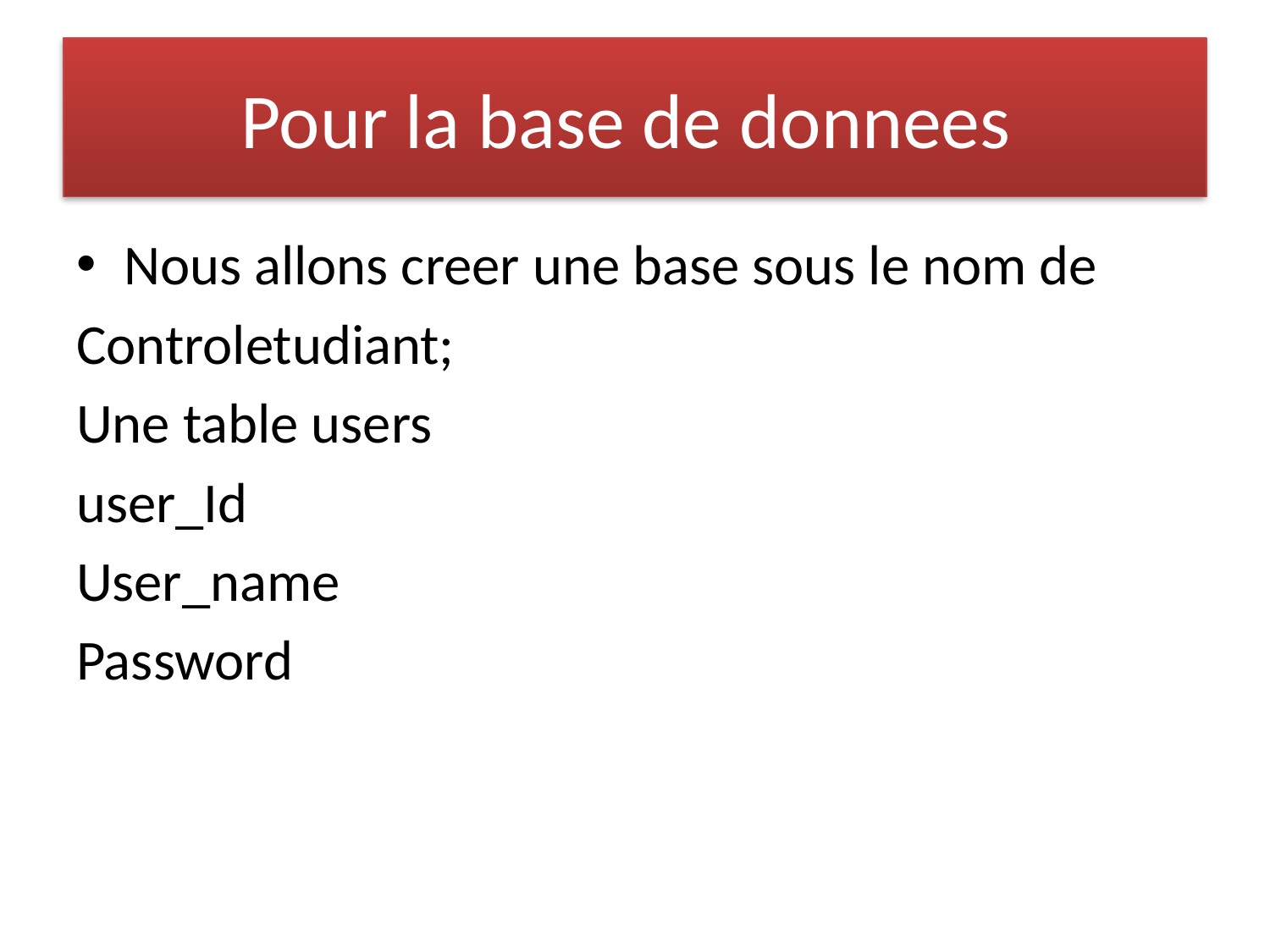

# Pour la base de donnees
Nous allons creer une base sous le nom de
Controletudiant;
Une table users
user_Id
User_name
Password